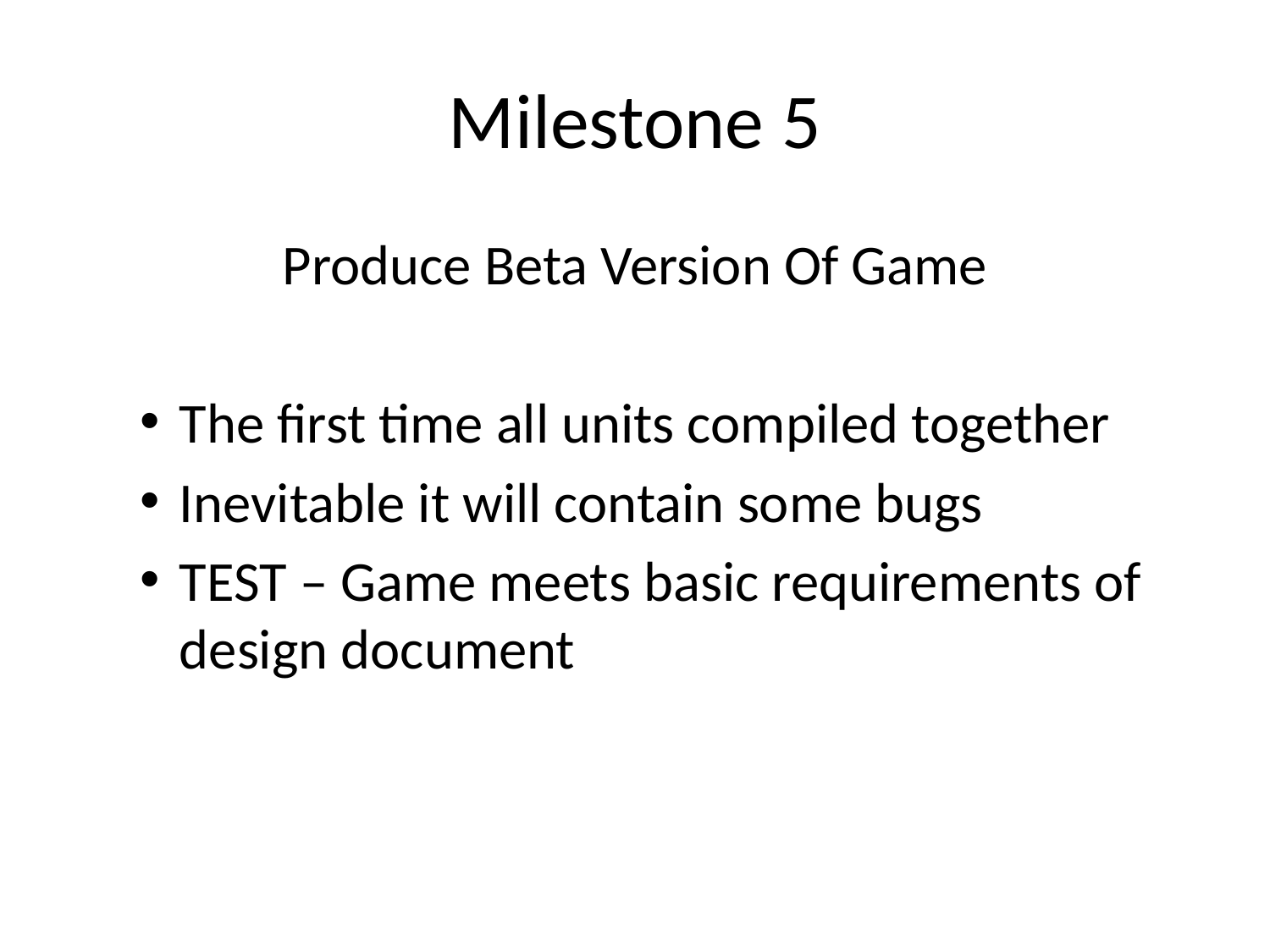

# Milestone 5
Produce Beta Version Of Game

The first time all units compiled together
Inevitable it will contain some bugs
TEST – Game meets basic requirements of design document